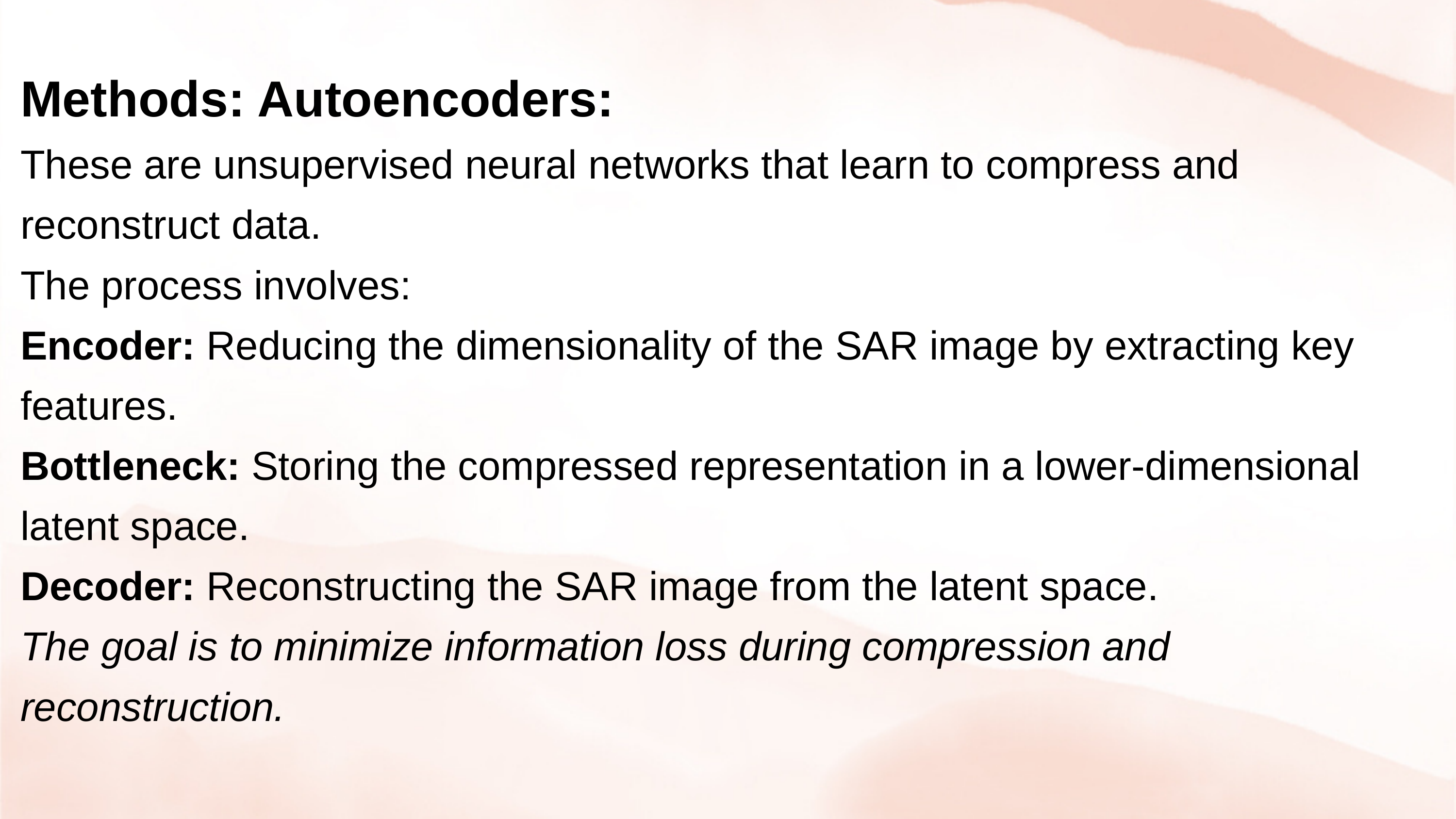

Methods: Autoencoders:
These are unsupervised neural networks that learn to compress and reconstruct data.
The process involves:
Encoder: Reducing the dimensionality of the SAR image by extracting key features.
Bottleneck: Storing the compressed representation in a lower-dimensional latent space.
Decoder: Reconstructing the SAR image from the latent space.
The goal is to minimize information loss during compression and reconstruction.